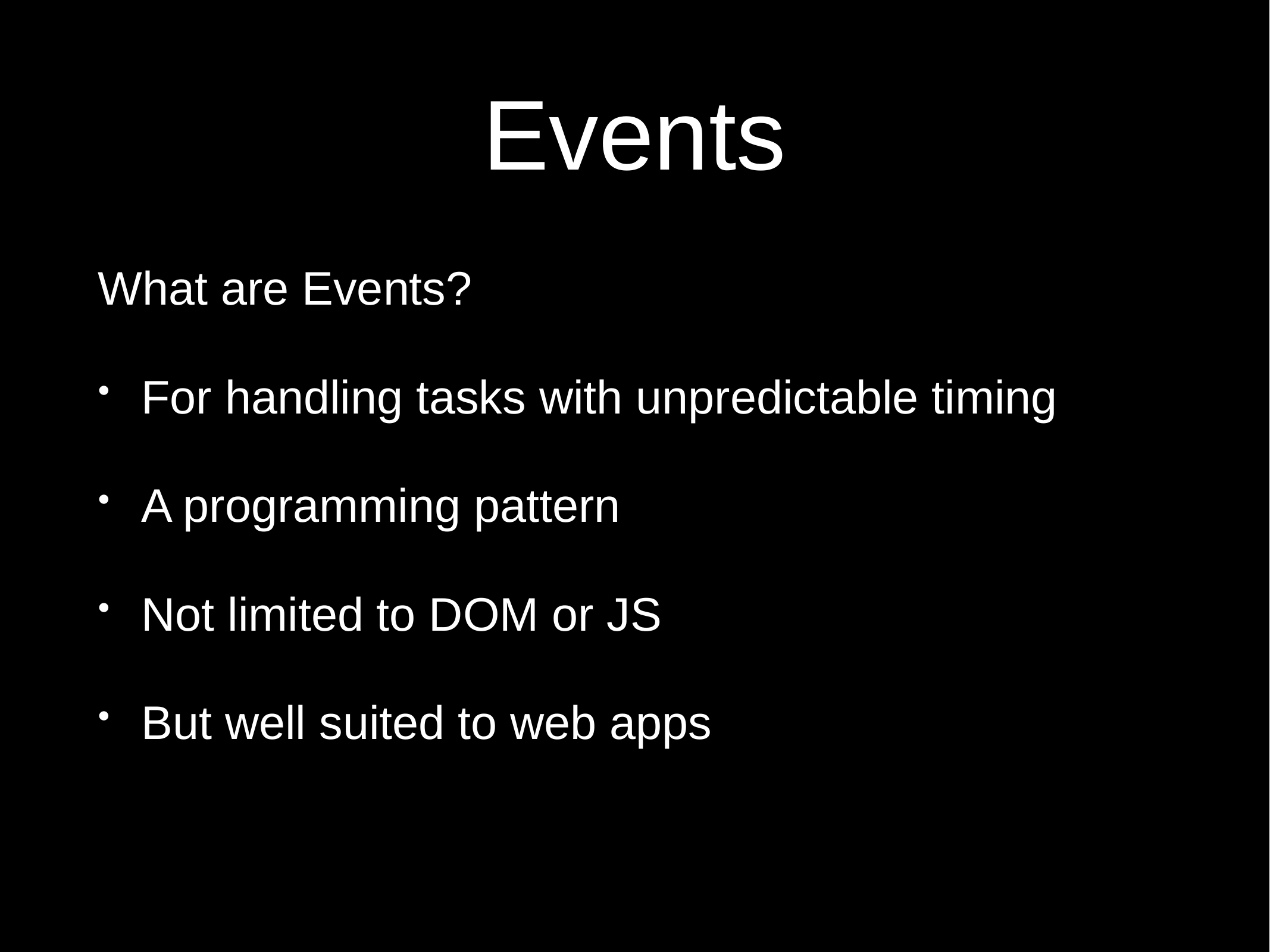

# Events
What are Events?
For handling tasks with unpredictable timing
A programming pattern
Not limited to DOM or JS
But well suited to web apps